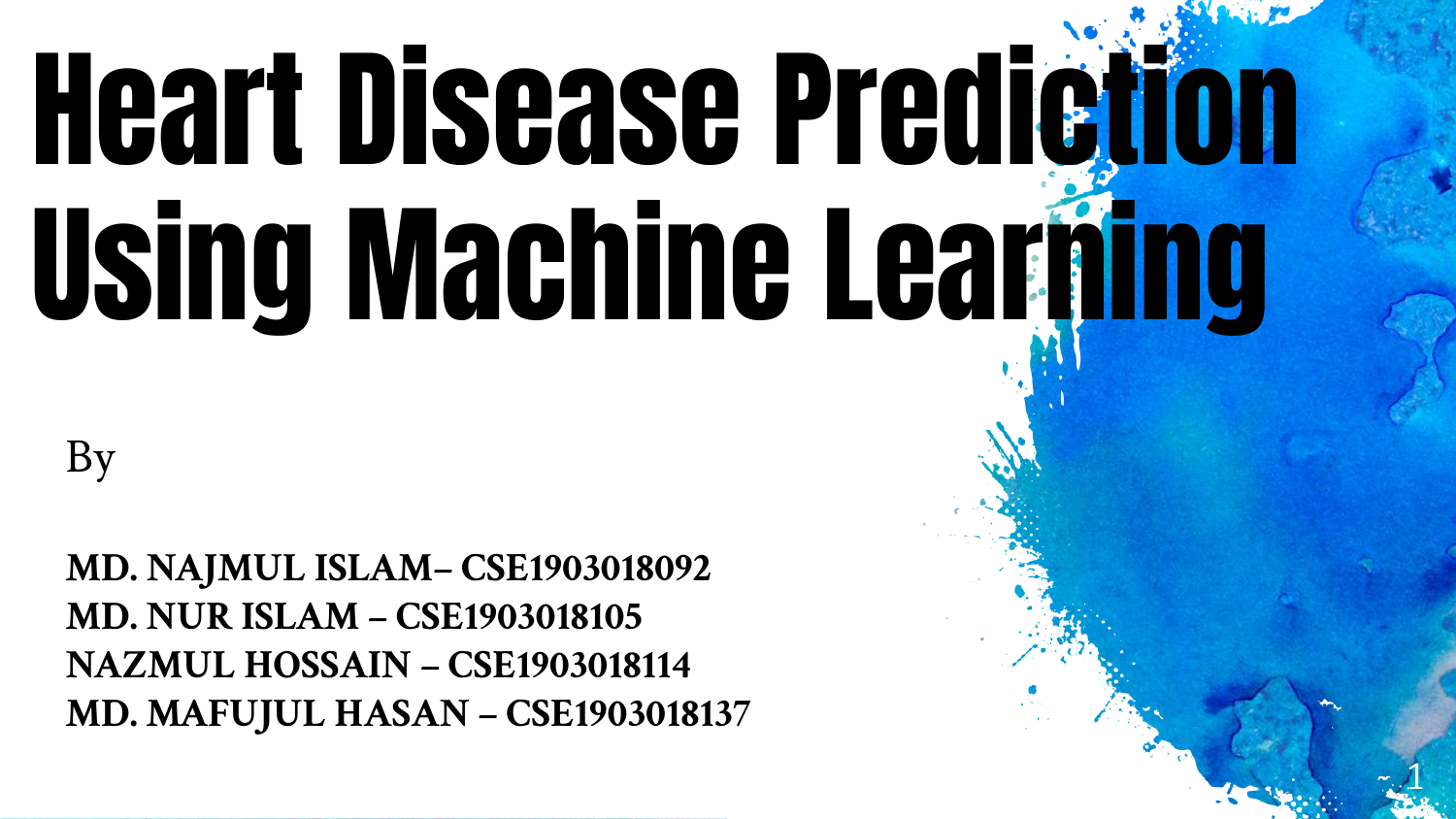

# Heart Disease Prediction Using Machine Learning
By

MD. NAJMUL ISLAM– CSE1903018092
MD. NUR ISLAM – CSE1903018105
NAZMUL HOSSAIN – CSE1903018114
MD. MAFUJUL HASAN – CSE1903018137
1